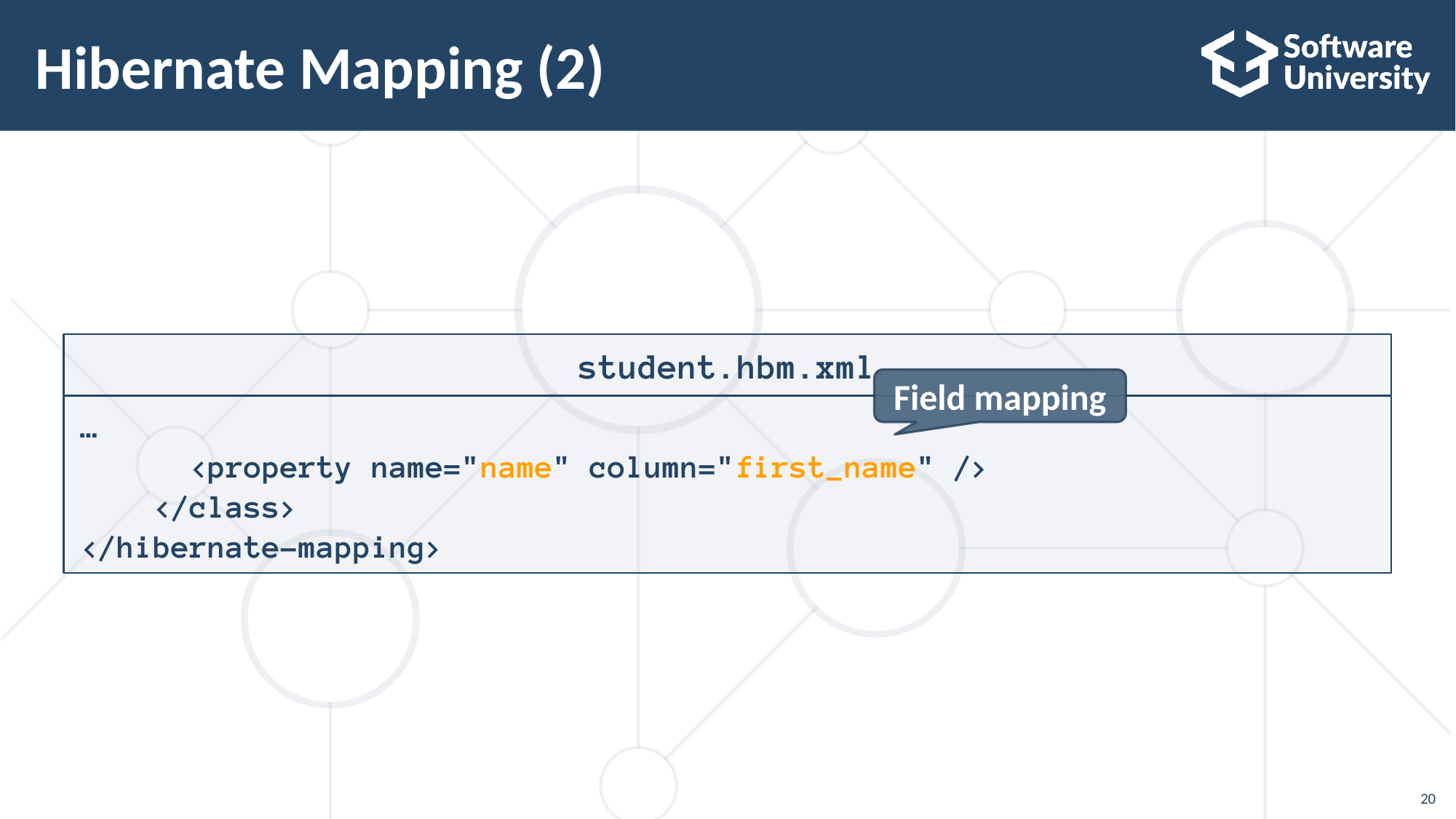

# Hibernate Mapping (2)
student.hbm.xml
Field mapping
…
	<property name="name" column="first_name" />
    </class>
</hibernate-mapping>
20